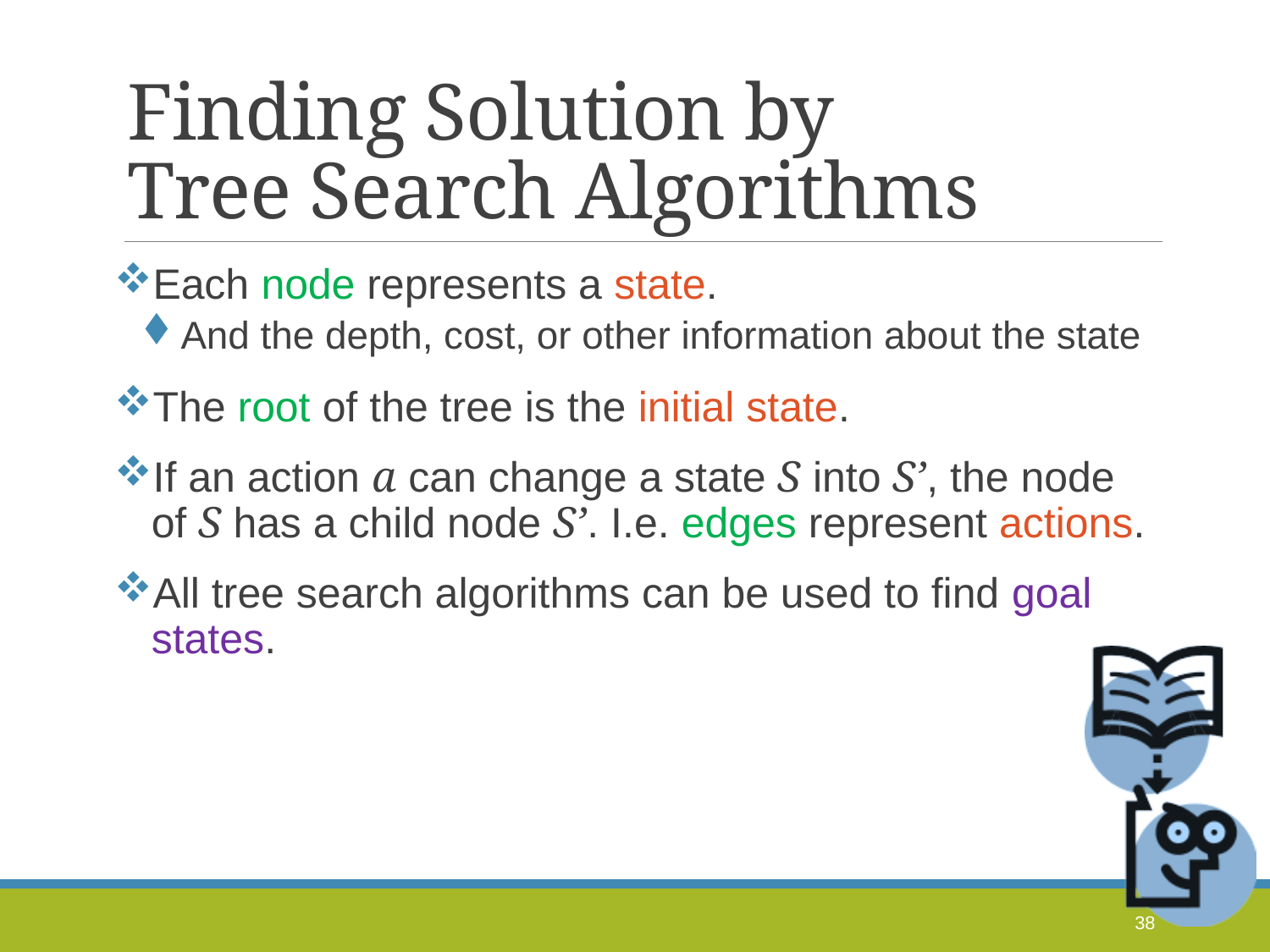

# Finding Solution by Tree Search Algorithms
Each node represents a state.
And the depth, cost, or other information about the state
The root of the tree is the initial state.
If an action a can change a state S into S’, the node of S has a child node S’. I.e. edges represent actions.
All tree search algorithms can be used to find goal states.
38